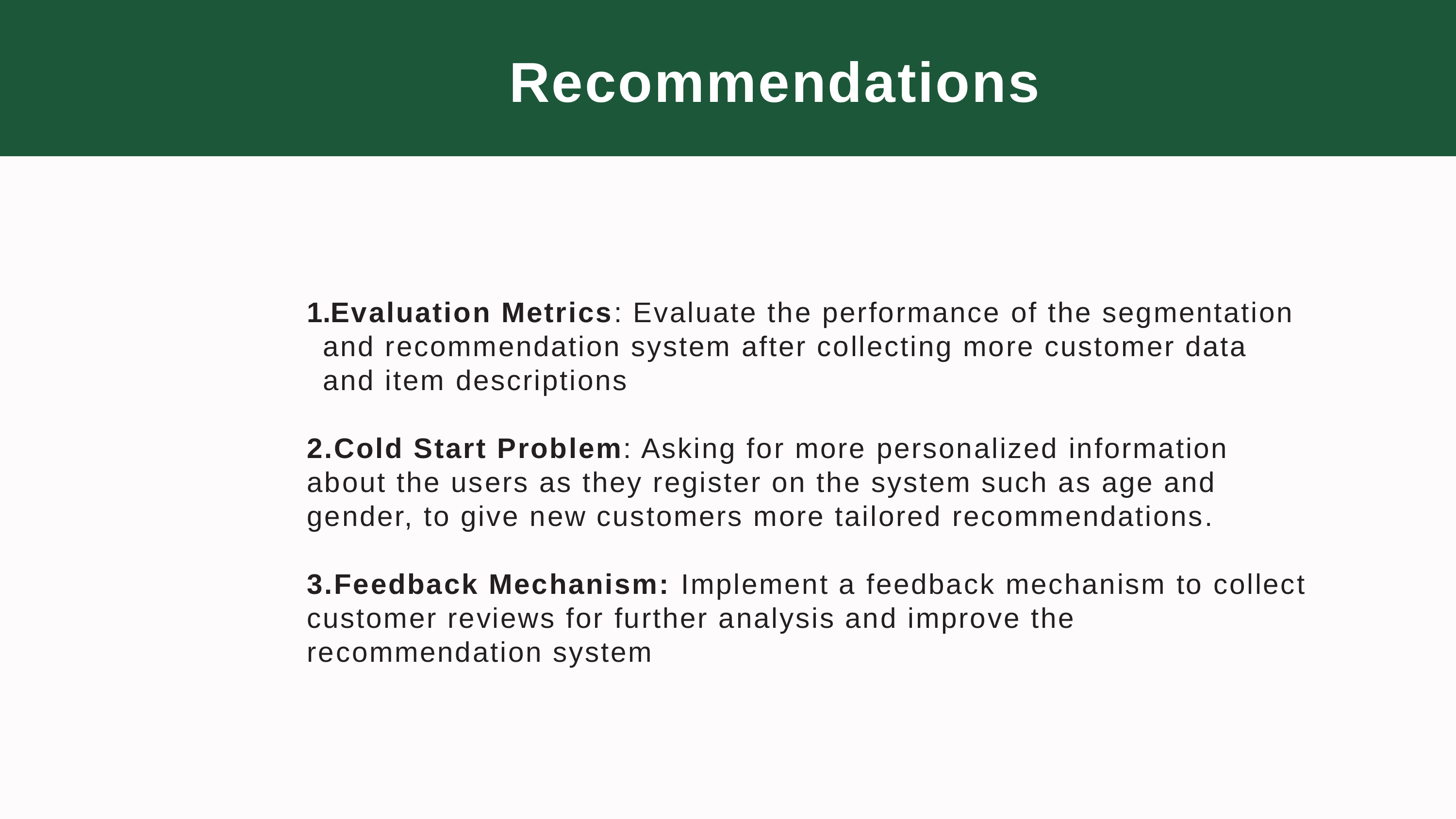

Recommendations
Evaluation Metrics: Evaluate the performance of the segmentation and recommendation system after collecting more customer data and item descriptions

2.Cold Start Problem: Asking for more personalized information about the users as they register on the system such as age and gender, to give new customers more tailored recommendations.

3.Feedback Mechanism: Implement a feedback mechanism to collect customer reviews for further analysis and improve the recommendation system